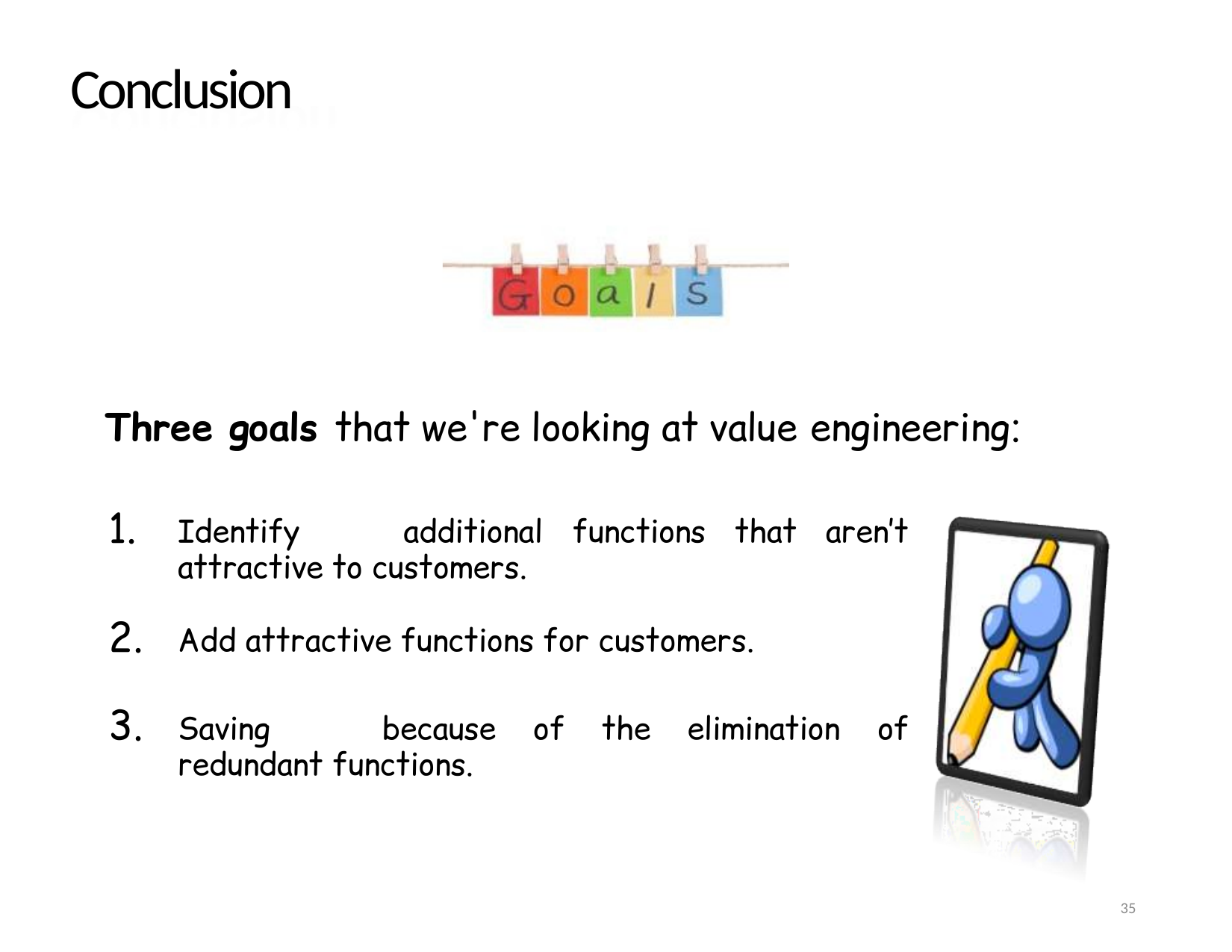

# Conclusion

Three goals that we're looking at value engineering:

Identify	additional	functions	that	aren’t
attractive to customers.

Add attractive functions for customers.
Saving	because	of	the	elimination	of
redundant functions.

35